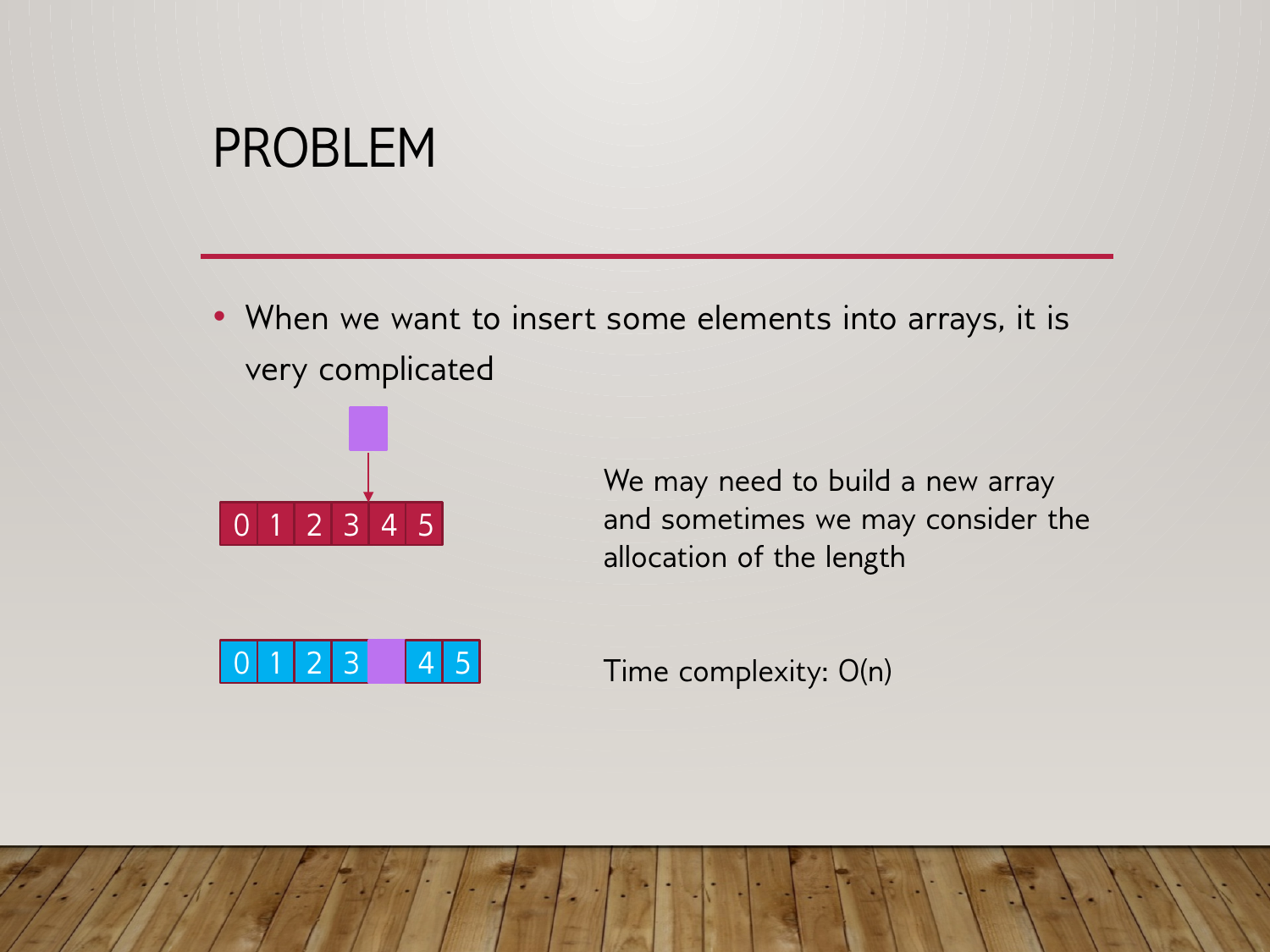

# problem
When we want to insert some elements into arrays, it is very complicated

We may need to build a new array and sometimes we may consider the allocation of the length

Time complexity: O(n)
5
3
4
2
1
0
5

4
3
2
1
0